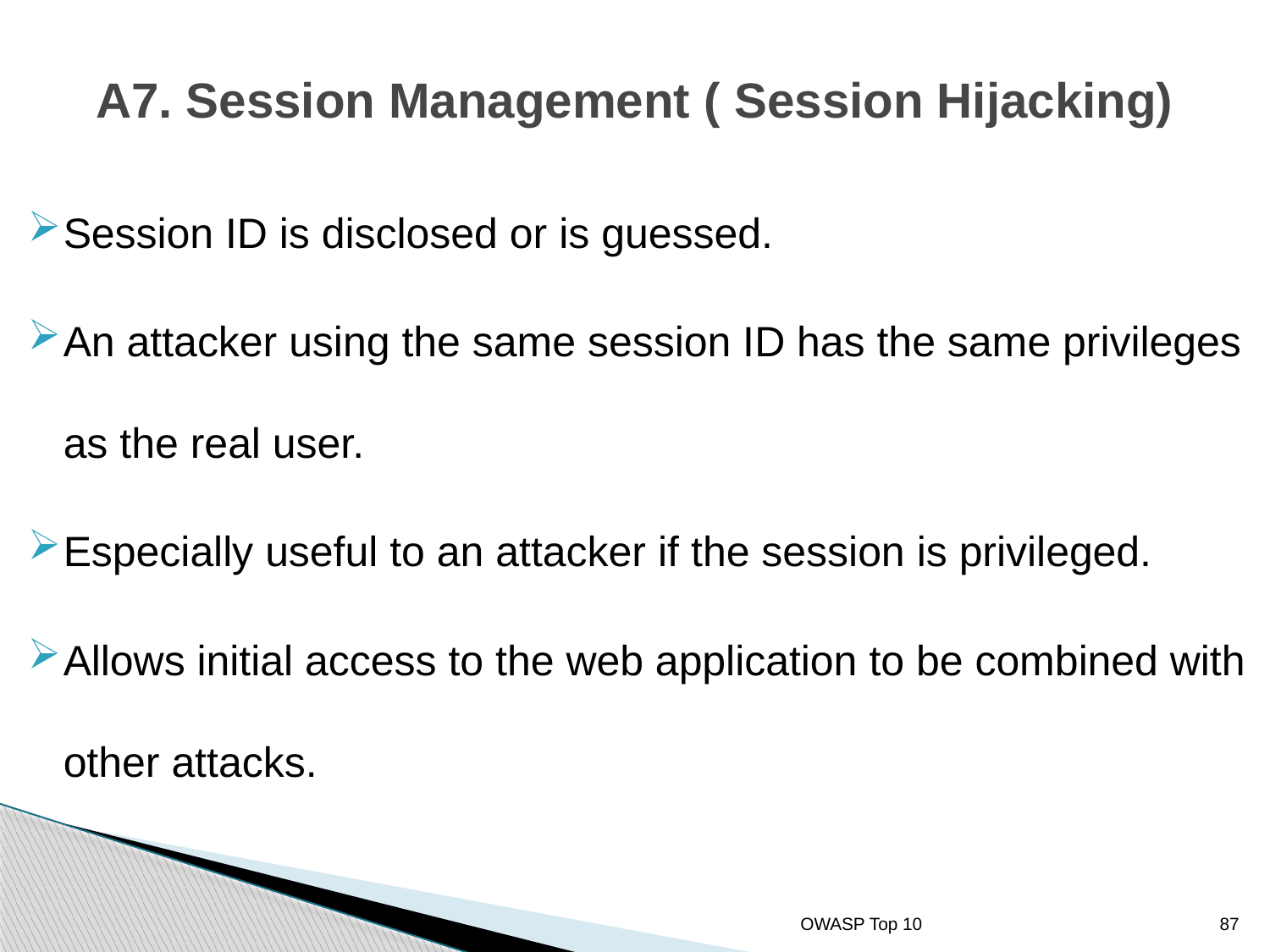

# A7. Session Management ( Session Hijacking)
Session ID is disclosed or is guessed.
An attacker using the same session ID has the same privileges as the real user.
Especially useful to an attacker if the session is privileged.
Allows initial access to the web application to be combined with other attacks.

OWASP Top 10
87